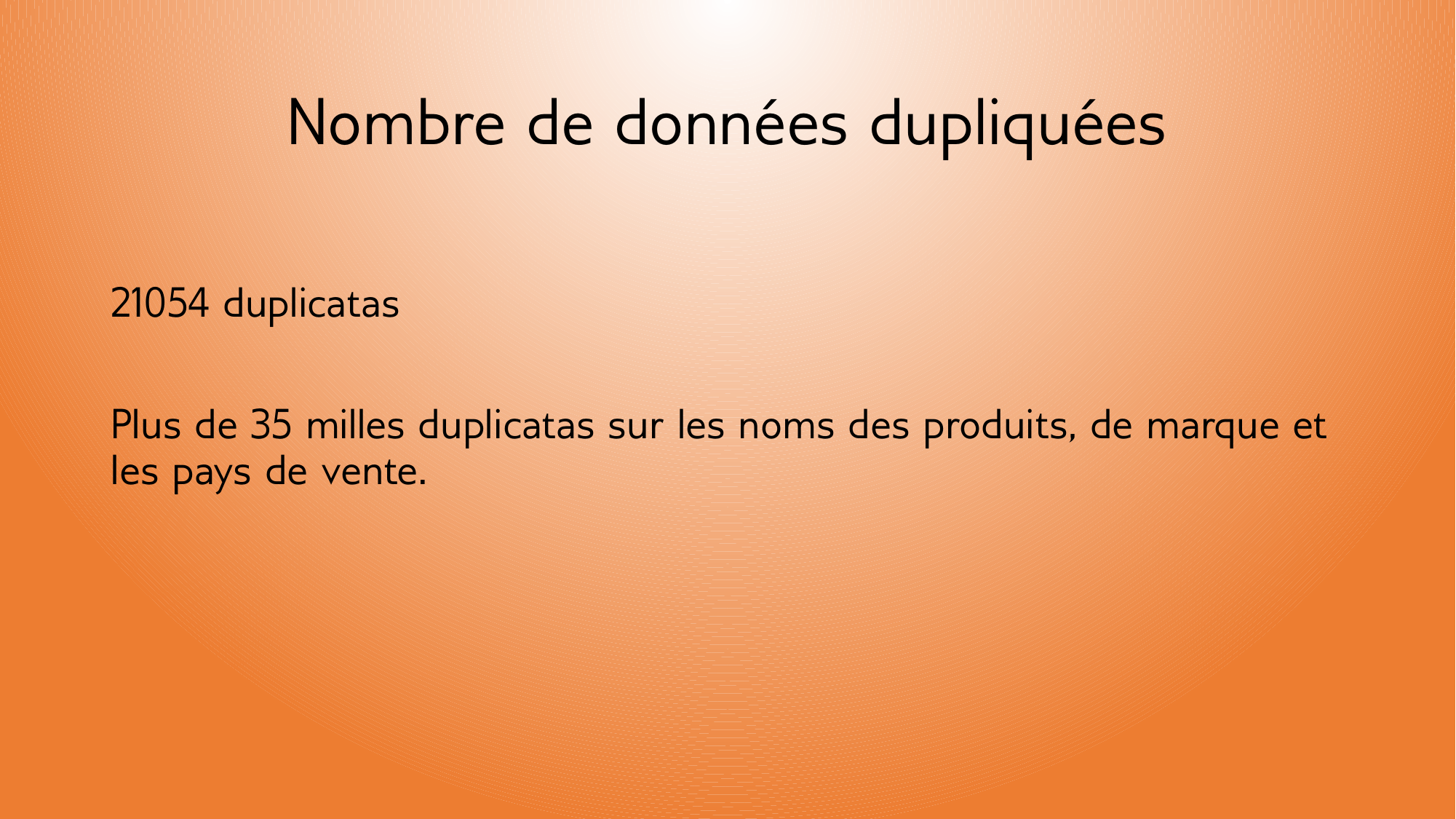

# Nombre de données dupliquées
21054 duplicatas

Plus de 35 milles duplicatas sur les noms des produits, de marque et les pays de vente.